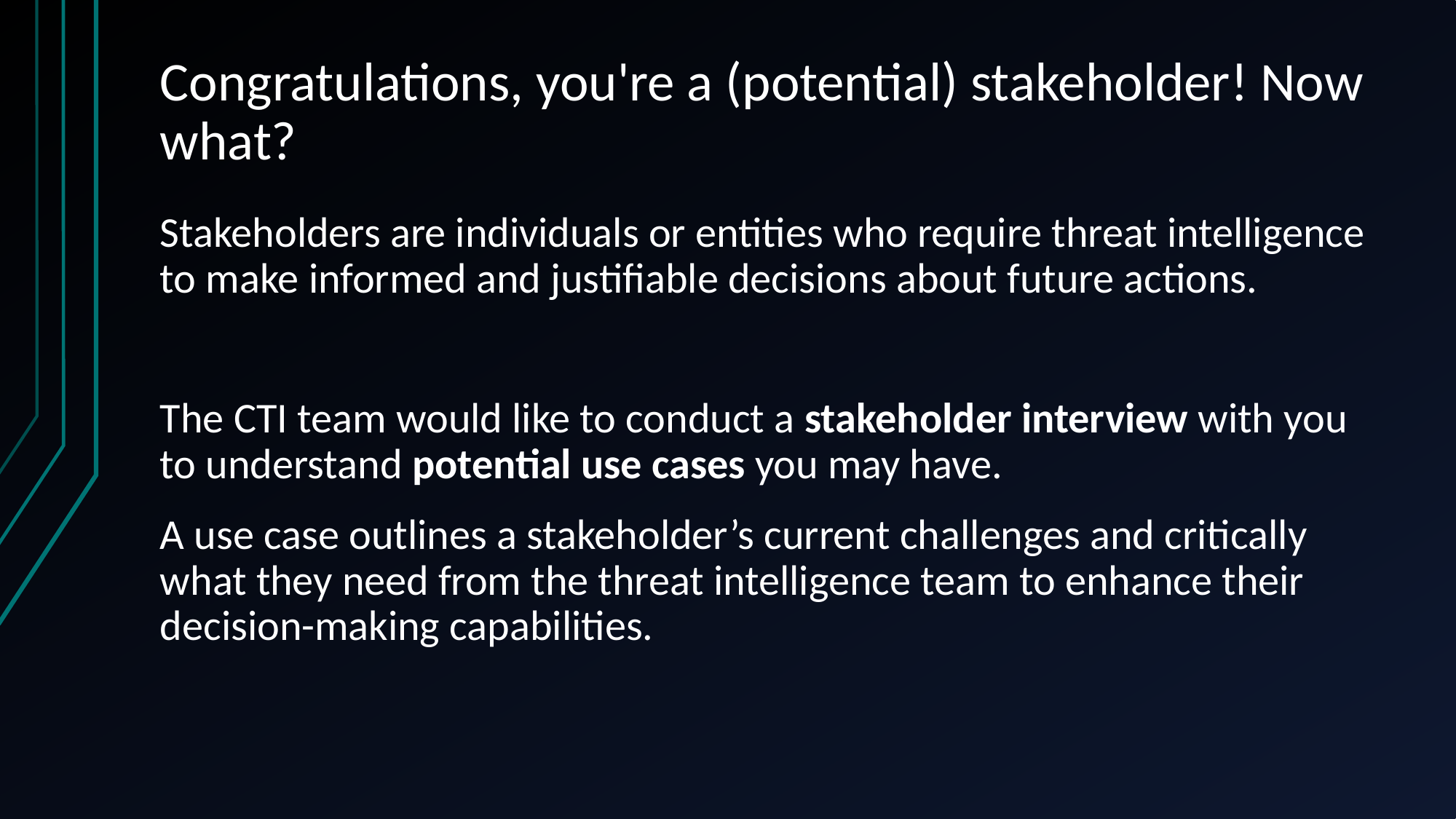

# Congratulations, you're a (potential) stakeholder! Now what?
Stakeholders are individuals or entities who require threat intelligence to make informed and justifiable decisions about future actions.

The CTI team would like to conduct a stakeholder interview with you to understand potential use cases you may have.
A use case outlines a stakeholder’s current challenges and critically what they need from the threat intelligence team to enhance their decision-making capabilities.